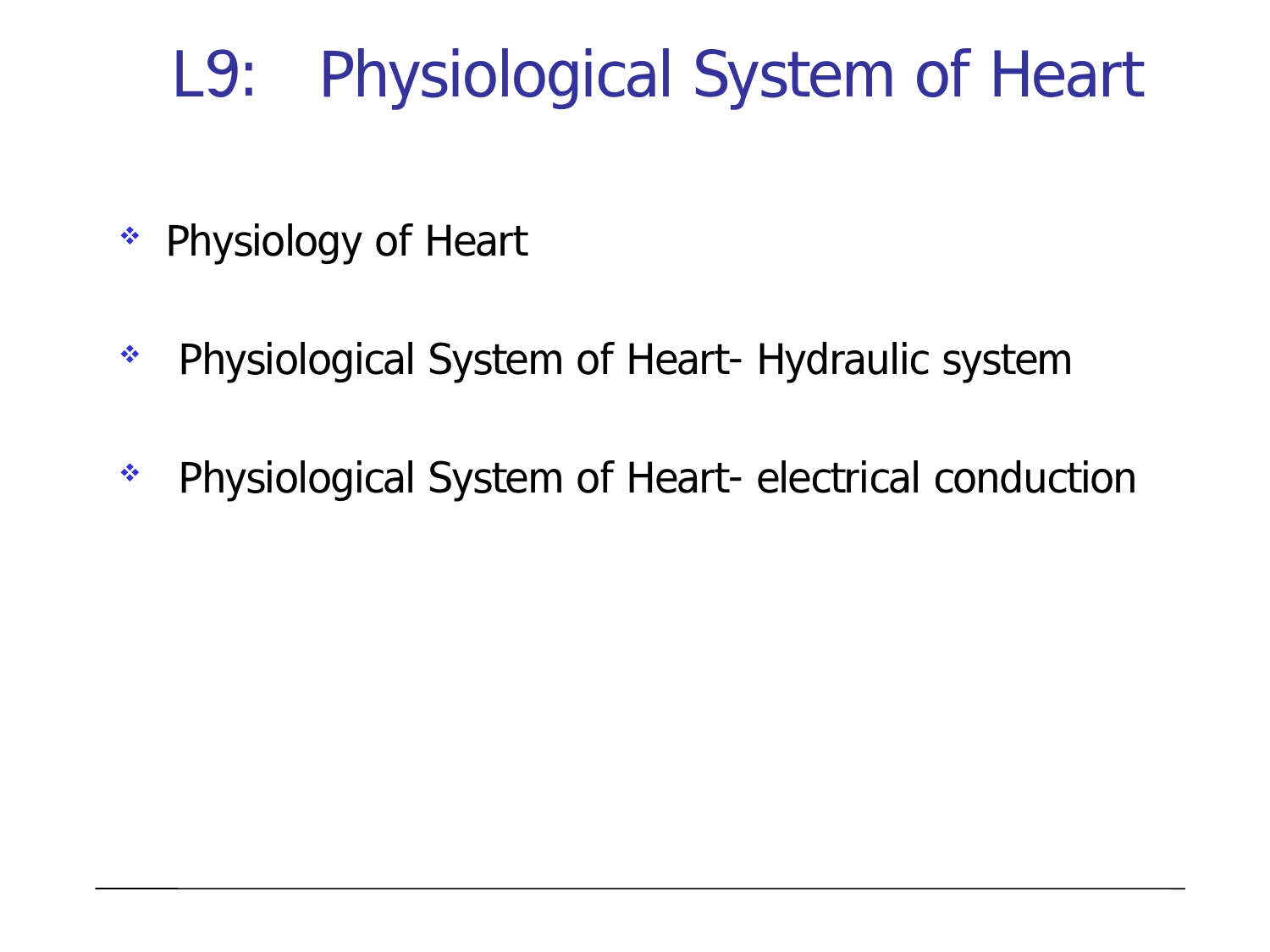

# L9:	 Physiological System of Heart

Physiology of Heart

 Physiological System of Heart- Hydraulic system

 Physiological System of Heart- electrical conduction